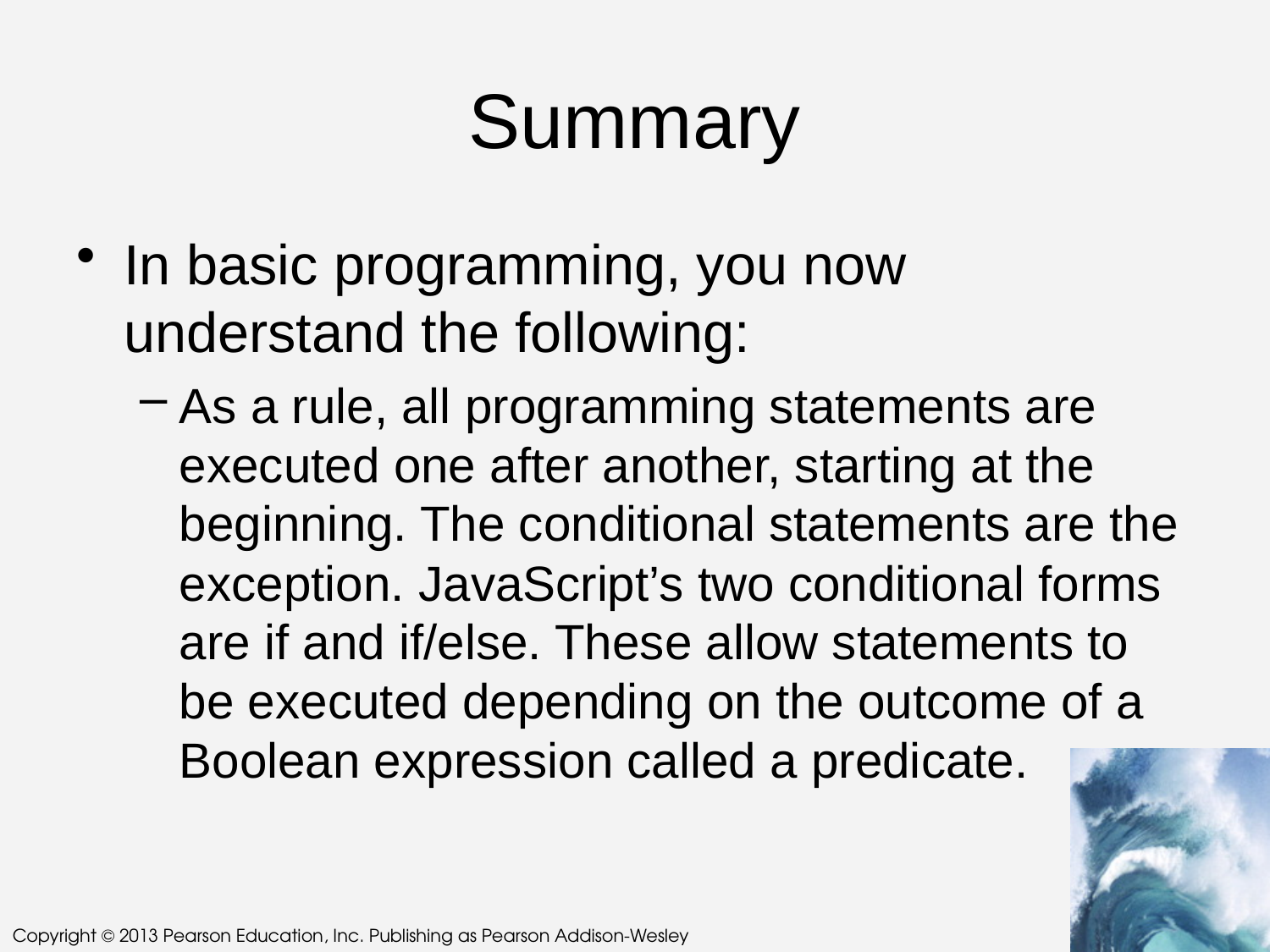

# Summary
In basic programming, you now understand the following:
As a rule, all programming statements are executed one after another, starting at the beginning. The conditional statements are the exception. JavaScript’s two conditional forms are if and if/else. These allow statements to be executed depending on the outcome of a Boolean expression called a predicate.